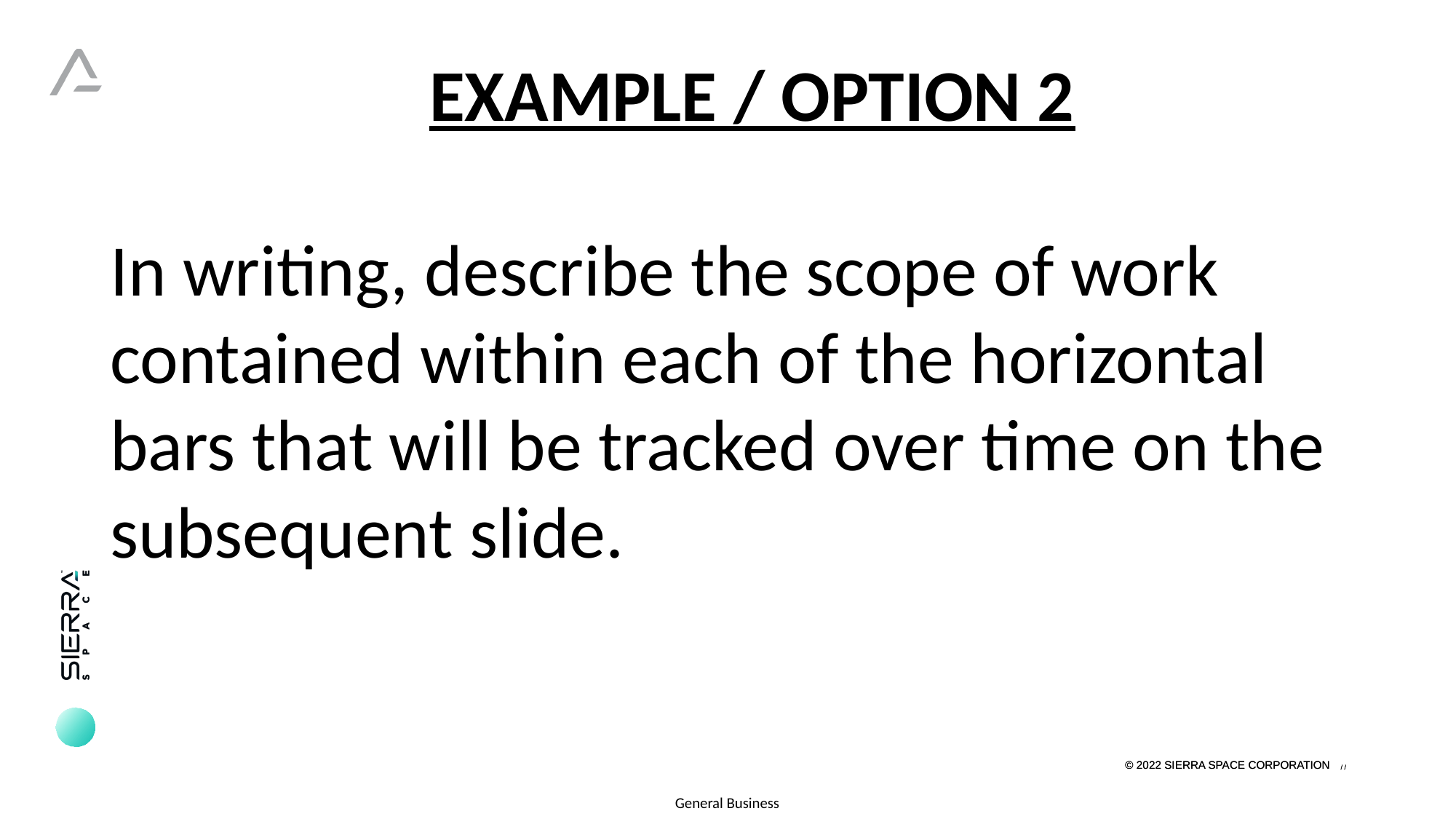

EXAMPLE / OPTION 2

In writing, describe the scope of work contained within each of the horizontal bars that will be tracked over time on the subsequent slide.